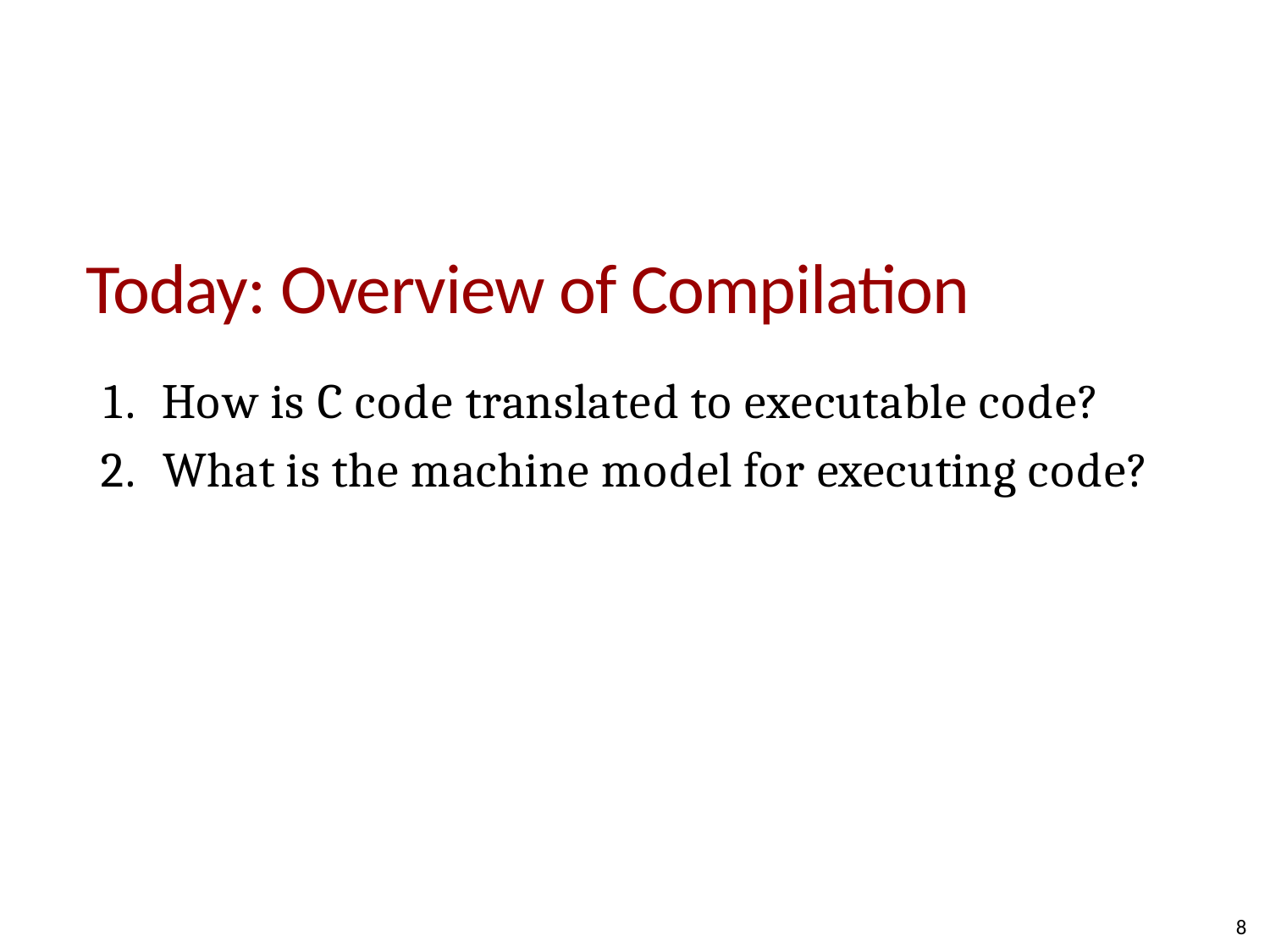

# Today: Overview of Compilation
How is C code translated to executable code?
What is the machine model for executing code?

8